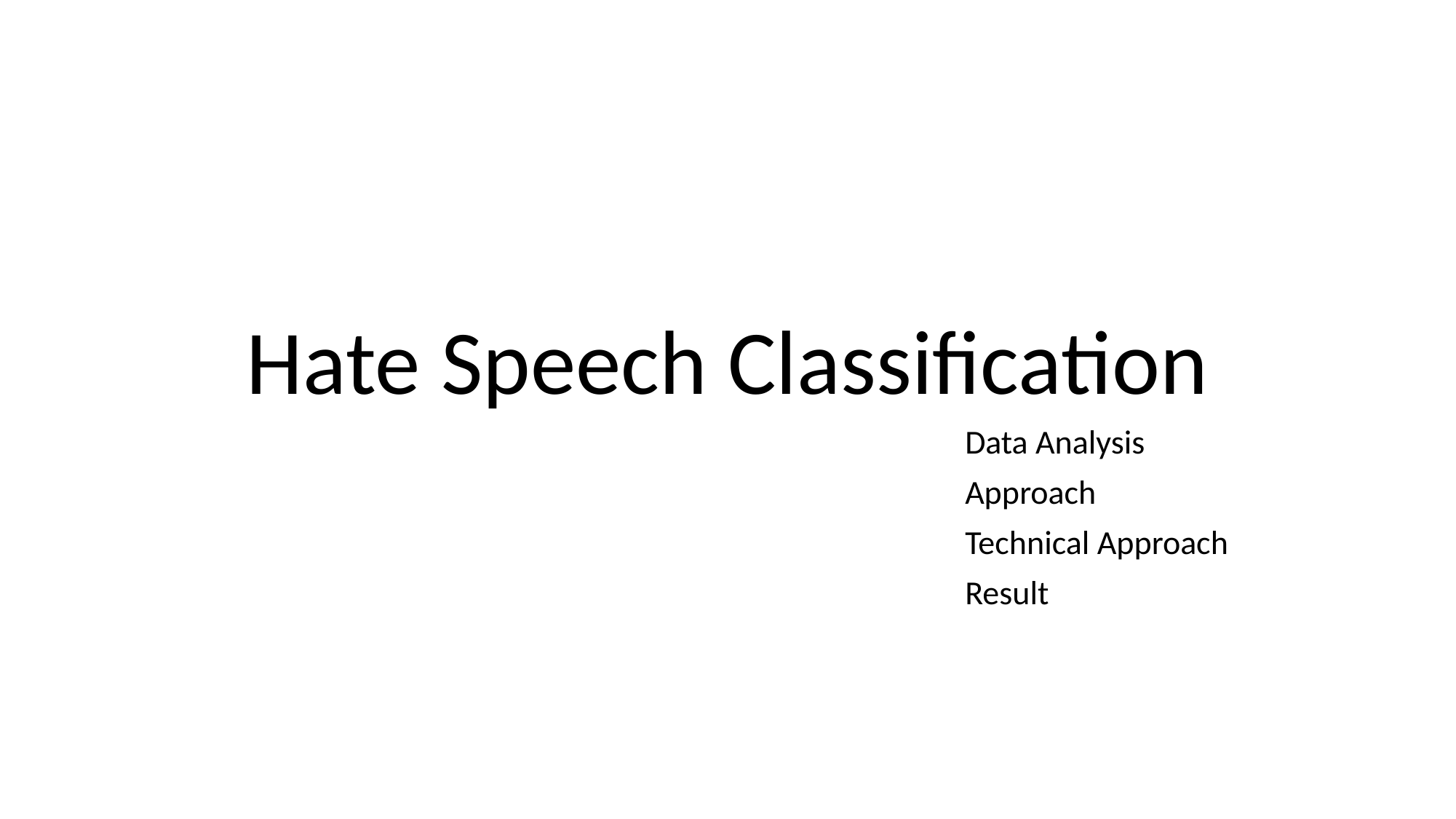

# Hate Speech Classification
Data Analysis
Approach
Technical Approach
Result